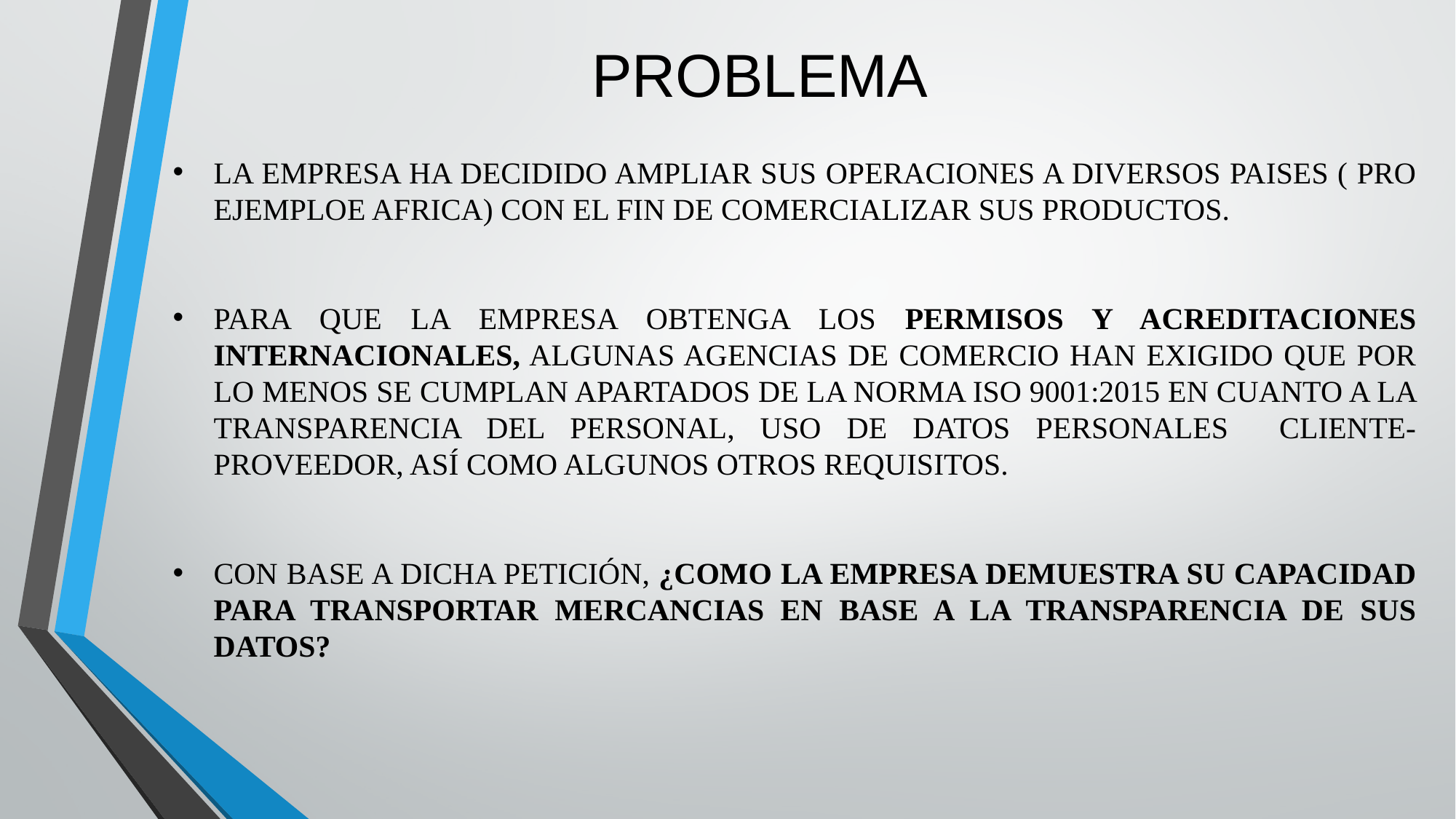

# PROBLEMA
LA EMPRESA HA DECIDIDO AMPLIAR SUS OPERACIONES A DIVERSOS PAISES ( PRO EJEMPLOE AFRICA) CON EL FIN DE COMERCIALIZAR SUS PRODUCTOS.

PARA QUE LA EMPRESA OBTENGA LOS PERMISOS Y ACREDITACIONES INTERNACIONALES, ALGUNAS AGENCIAS DE COMERCIO HAN EXIGIDO QUE POR LO MENOS SE CUMPLAN APARTADOS DE LA NORMA ISO 9001:2015 EN CUANTO A LA TRANSPARENCIA DEL PERSONAL, USO DE DATOS PERSONALES  CLIENTE-PROVEEDOR, ASÍ COMO ALGUNOS OTROS REQUISITOS.

CON BASE A DICHA PETICIÓN, ¿COMO LA EMPRESA DEMUESTRA SU CAPACIDAD PARA TRANSPORTAR MERCANCIAS EN BASE A LA TRANSPARENCIA DE SUS DATOS?